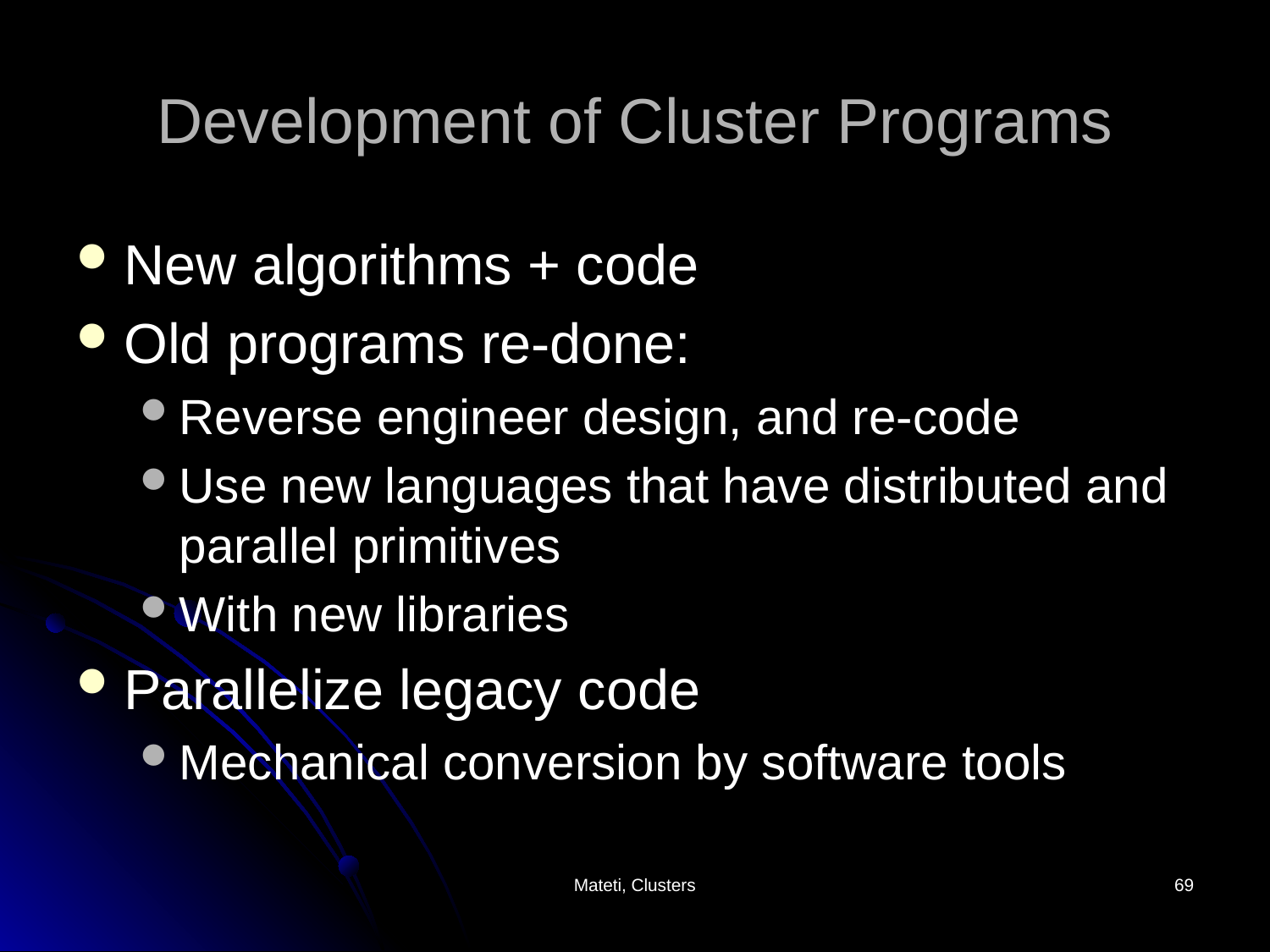

# Development of Cluster Programs
New algorithms + code
Old programs re-done:
Reverse engineer design, and re-code
Use new languages that have distributed and parallel primitives
With new libraries
Parallelize legacy code
Mechanical conversion by software tools
Mateti, Clusters
69